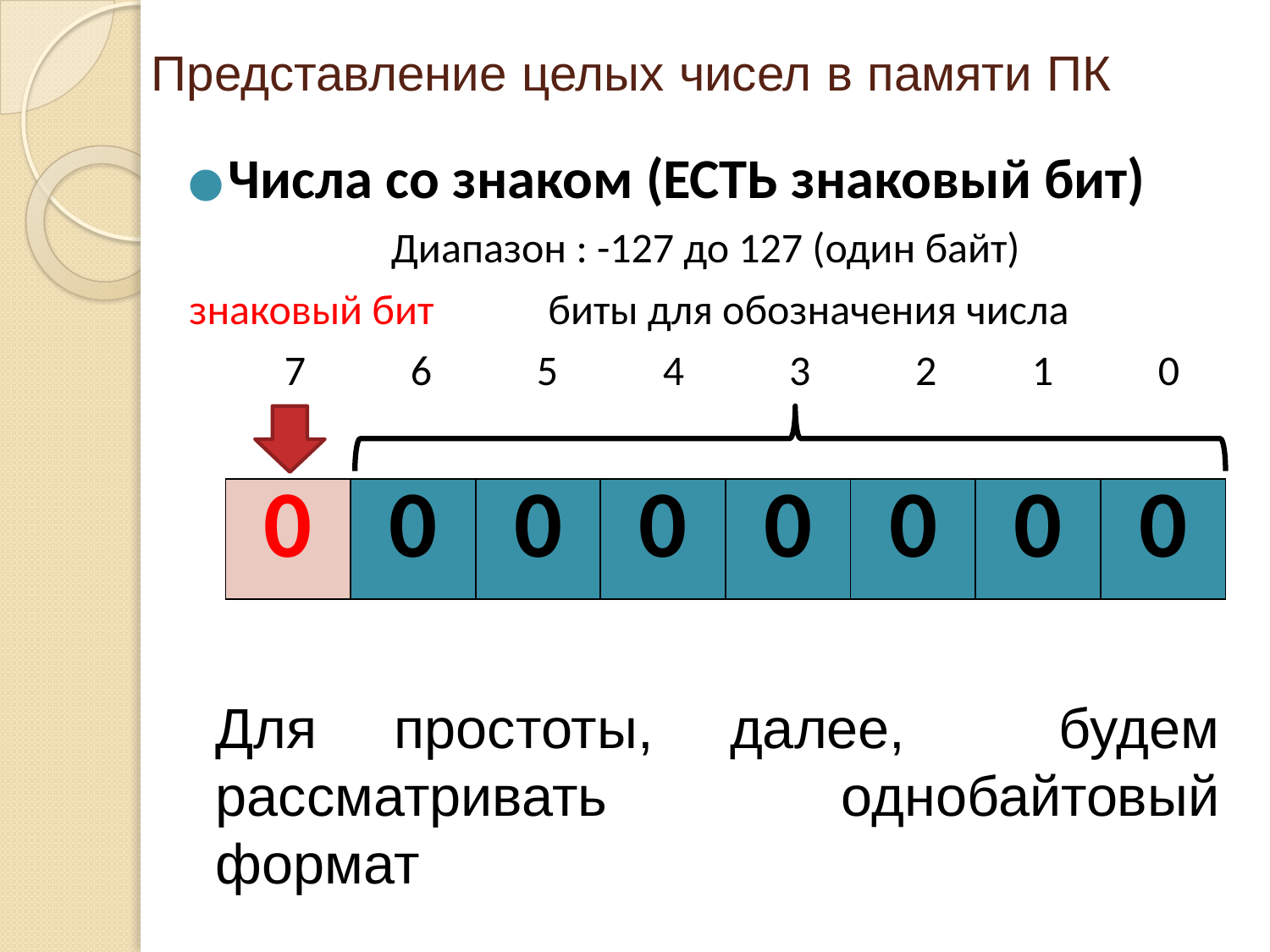

# Представление целых чисел в памяти ПК
Числа со знаком (ЕСТЬ знаковый бит)
Диапазон : -127 до 127 (один байт)
знаковый бит            биты для обозначения числа
          7           6           5           4           3           2          1           0

| 0 | 0 | 0 | 0 | 0 | 0 | 0 | 0 |
| --- | --- | --- | --- | --- | --- | --- | --- |
Для простоты, далее,  будем рассматривать однобайтовый формат